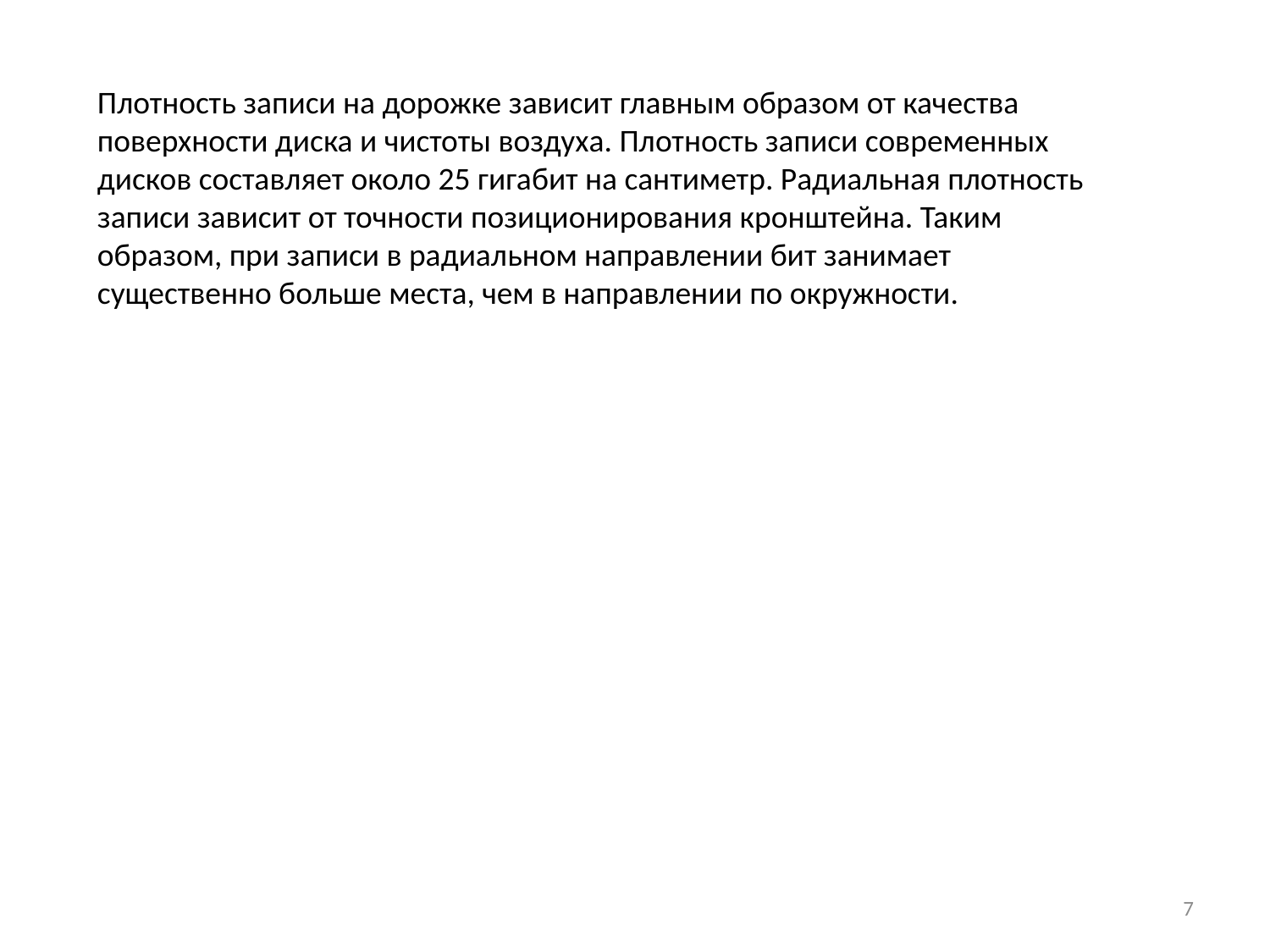

Плотность записи на дорожке зависит главным образом от качества поверхности диска и чистоты воздуха. Плотность записи современных дисков составляет около 25 гигабит на сантиметр. Радиальная плотность записи зависит от точности позиционирования кронштейна. Таким образом, при записи в радиальном направлении бит занимает существенно больше места, чем в направлении по окружности.
7